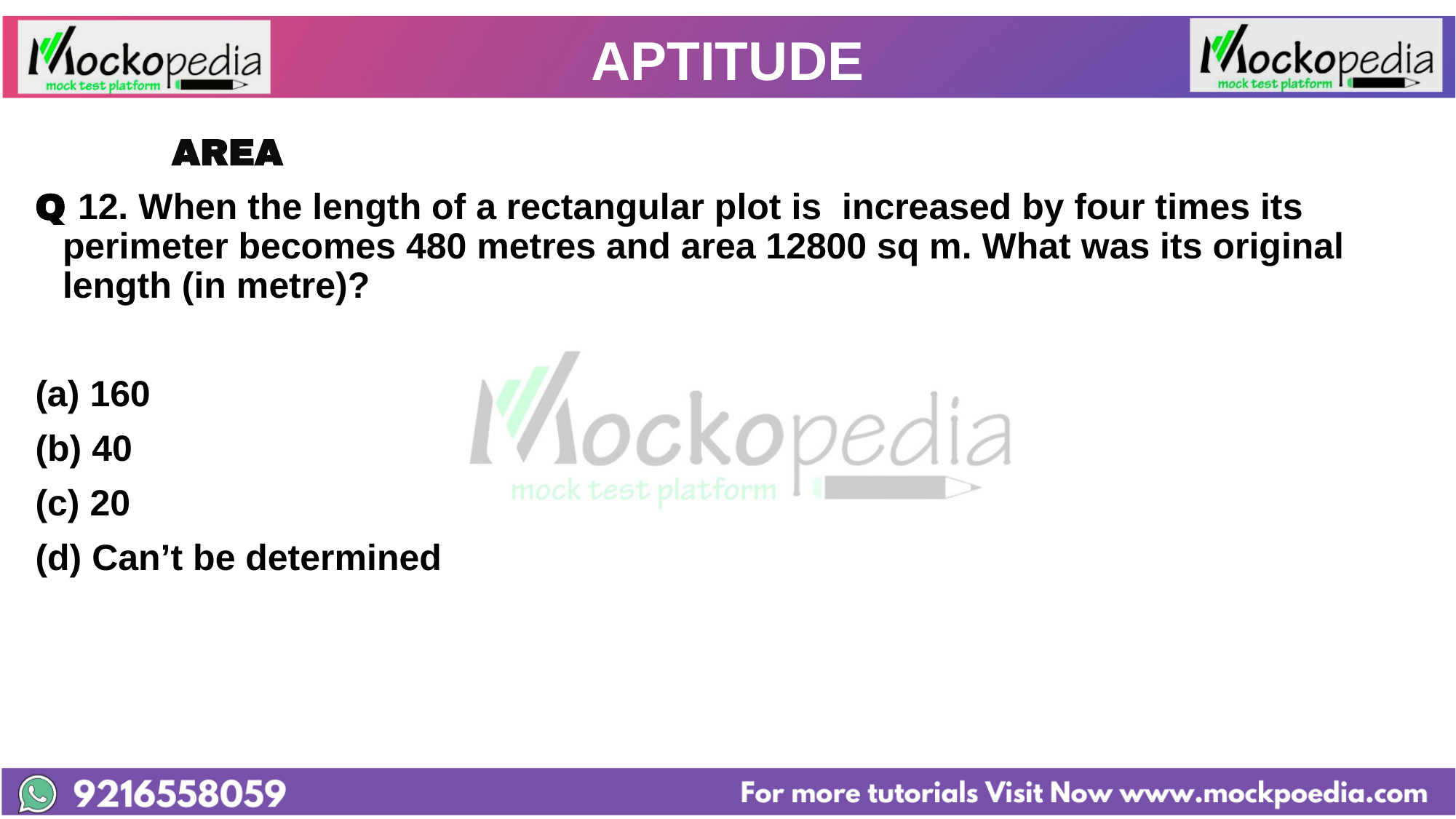

# APTITUDE
		AREA
Q 12. When the length of a rectangular plot is  increased by four times its perimeter becomes 480 metres and area 12800 sq m. What was its original length (in metre)?

160
(b) 40
(c) 20
(d) Can’t be determined